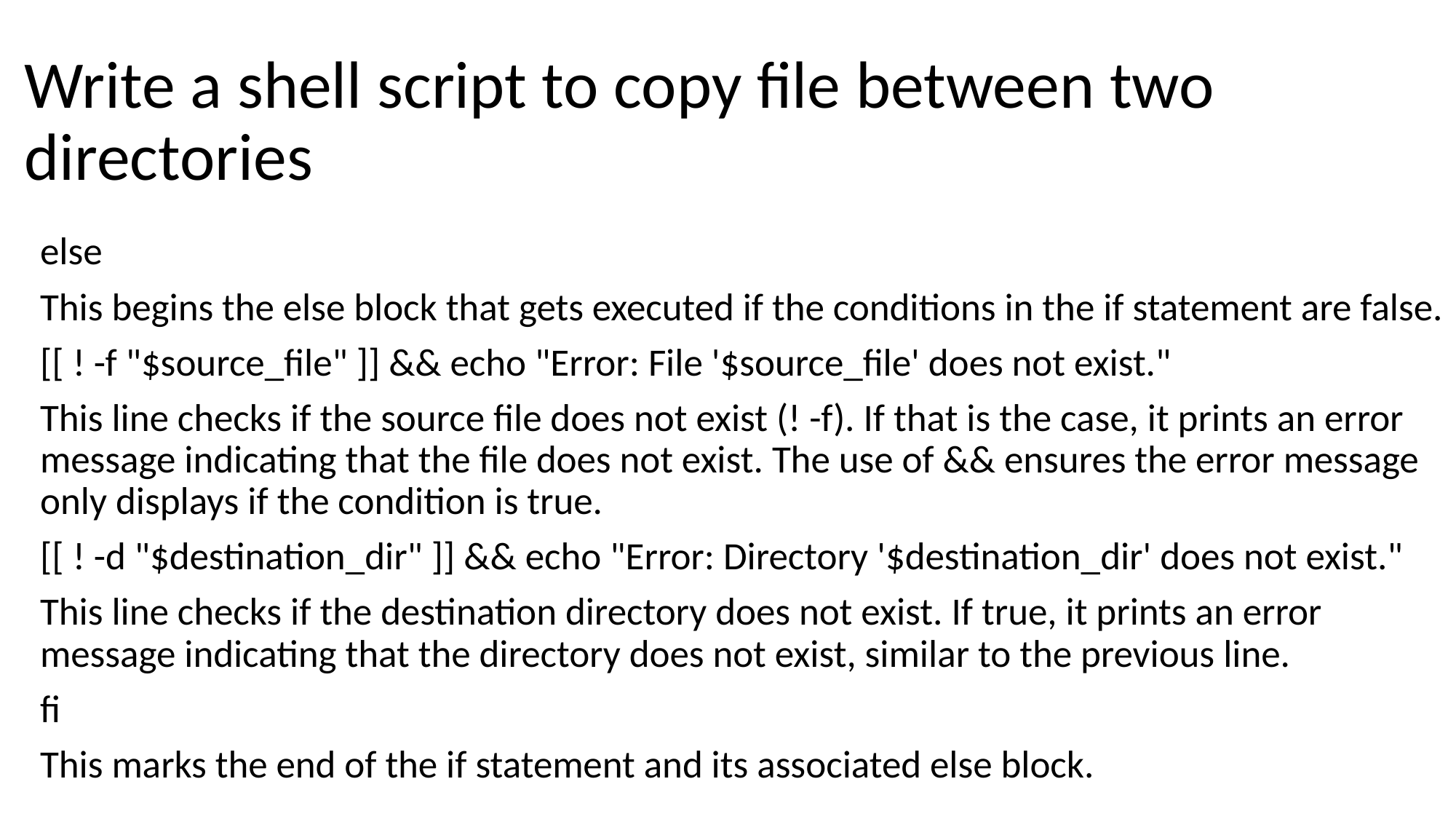

# Write a shell script to copy file between two directories
else
This begins the else block that gets executed if the conditions in the if statement are false.
[[ ! -f "$source_file" ]] && echo "Error: File '$source_file' does not exist."
This line checks if the source file does not exist (! -f). If that is the case, it prints an error message indicating that the file does not exist. The use of && ensures the error message only displays if the condition is true.
[[ ! -d "$destination_dir" ]] && echo "Error: Directory '$destination_dir' does not exist."
This line checks if the destination directory does not exist. If true, it prints an error message indicating that the directory does not exist, similar to the previous line.
fi
This marks the end of the if statement and its associated else block.